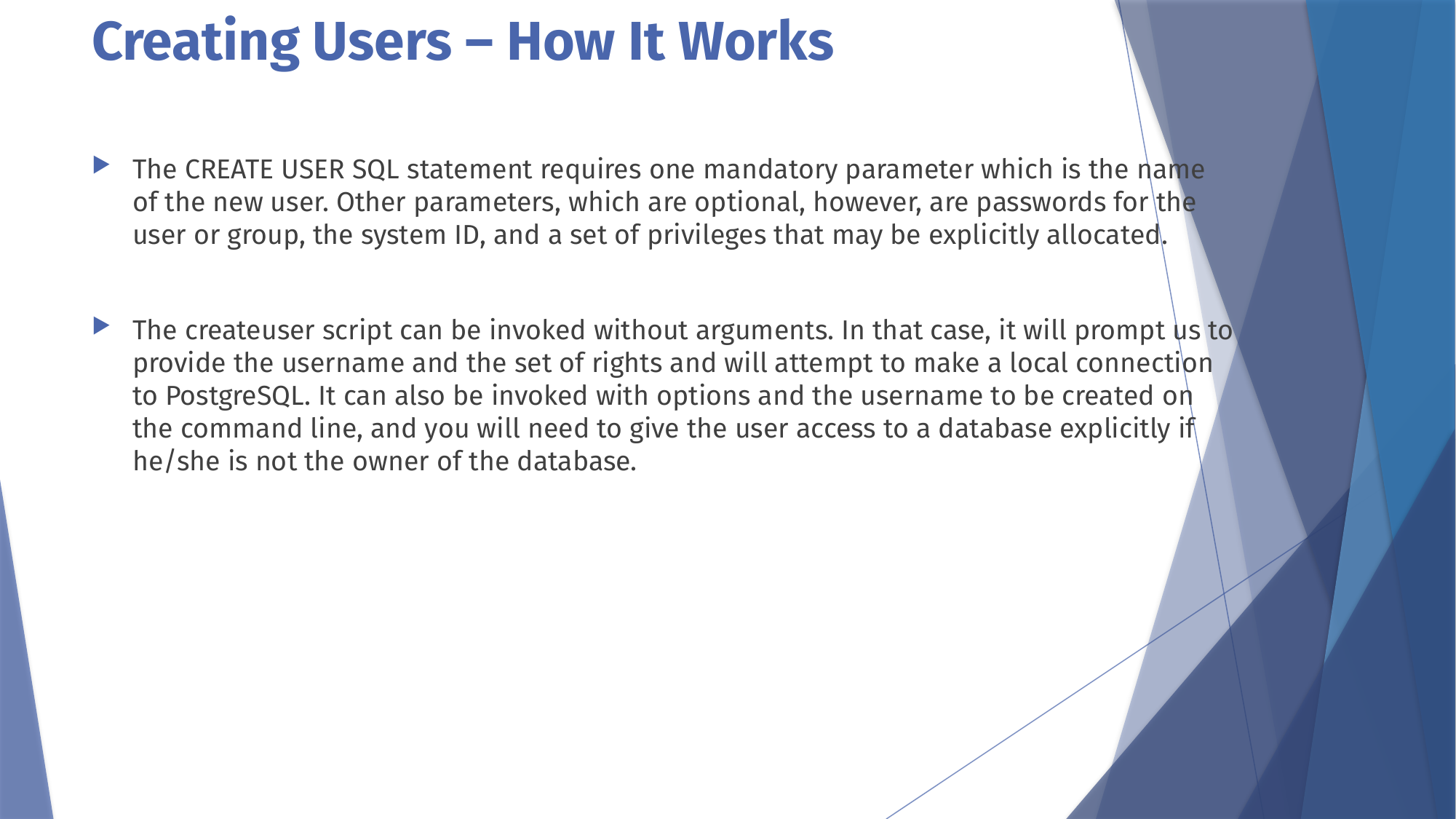

# Creating Users – How It Works
The CREATE USER SQL statement requires one mandatory parameter which is the name of the new user. Other parameters, which are optional, however, are passwords for the user or group, the system ID, and a set of privileges that may be explicitly allocated.

The createuser script can be invoked without arguments. In that case, it will prompt us to provide the username and the set of rights and will attempt to make a local connection to PostgreSQL. It can also be invoked with options and the username to be created on the command line, and you will need to give the user access to a database explicitly if he/she is not the owner of the database.